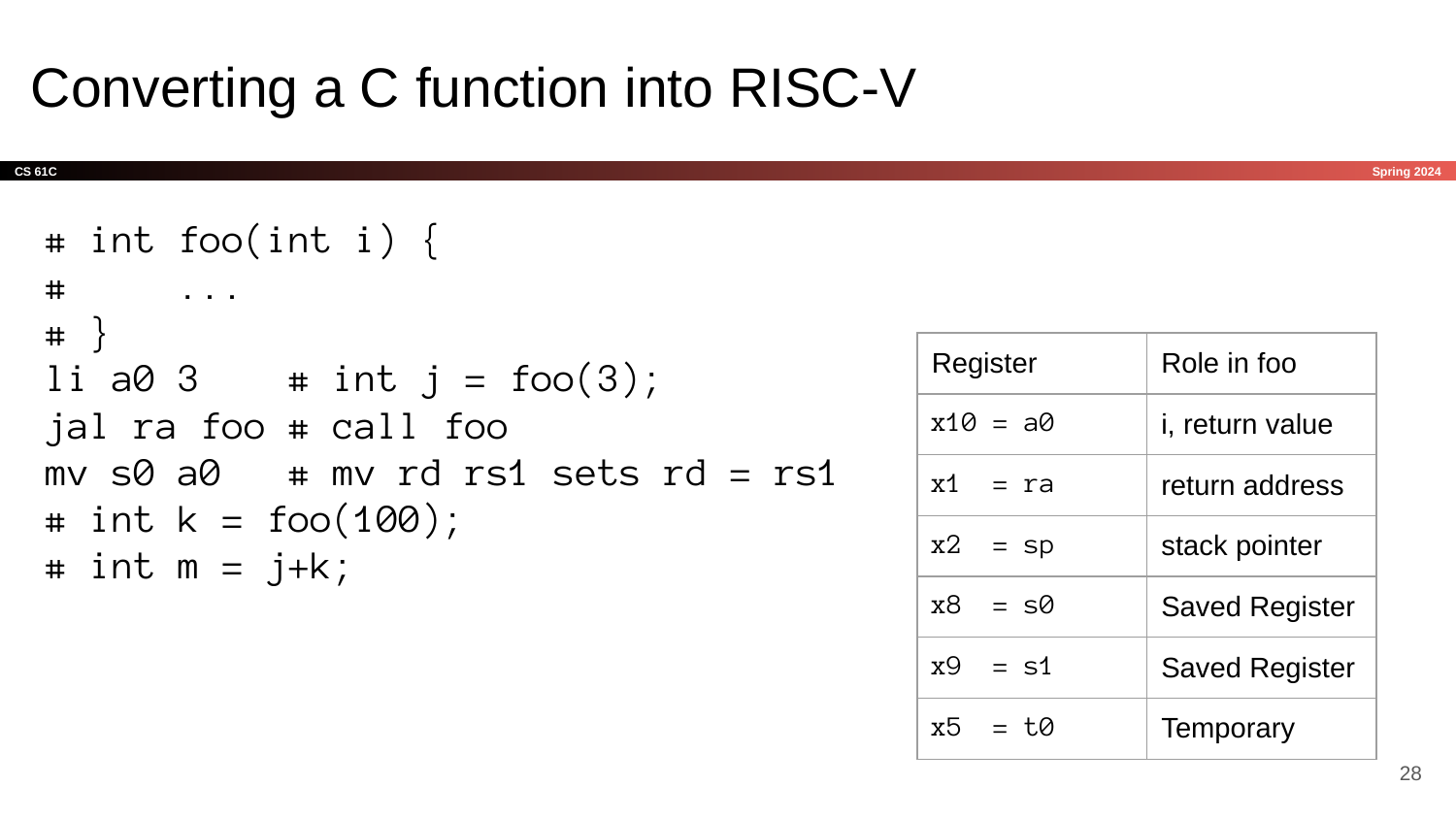

# Converting a C function into RISC-V
# int foo(int i) {
#     ...
# }
li a0 3    # int j = foo(3);
jal ra foo # call foo
mv s0 a0   # mv rd rs1 sets rd = rs1
# int k = foo(100);
# int m = j+k;
| Register | Role in foo |
| --- | --- |
| x10 = a0 | i, return value |
| x1 = ra | return address |
| x2 = sp | stack pointer |
| x8 = s0 | Saved Register |
| x9 = s1 | Saved Register |
| x5 = t0 | Temporary |
28